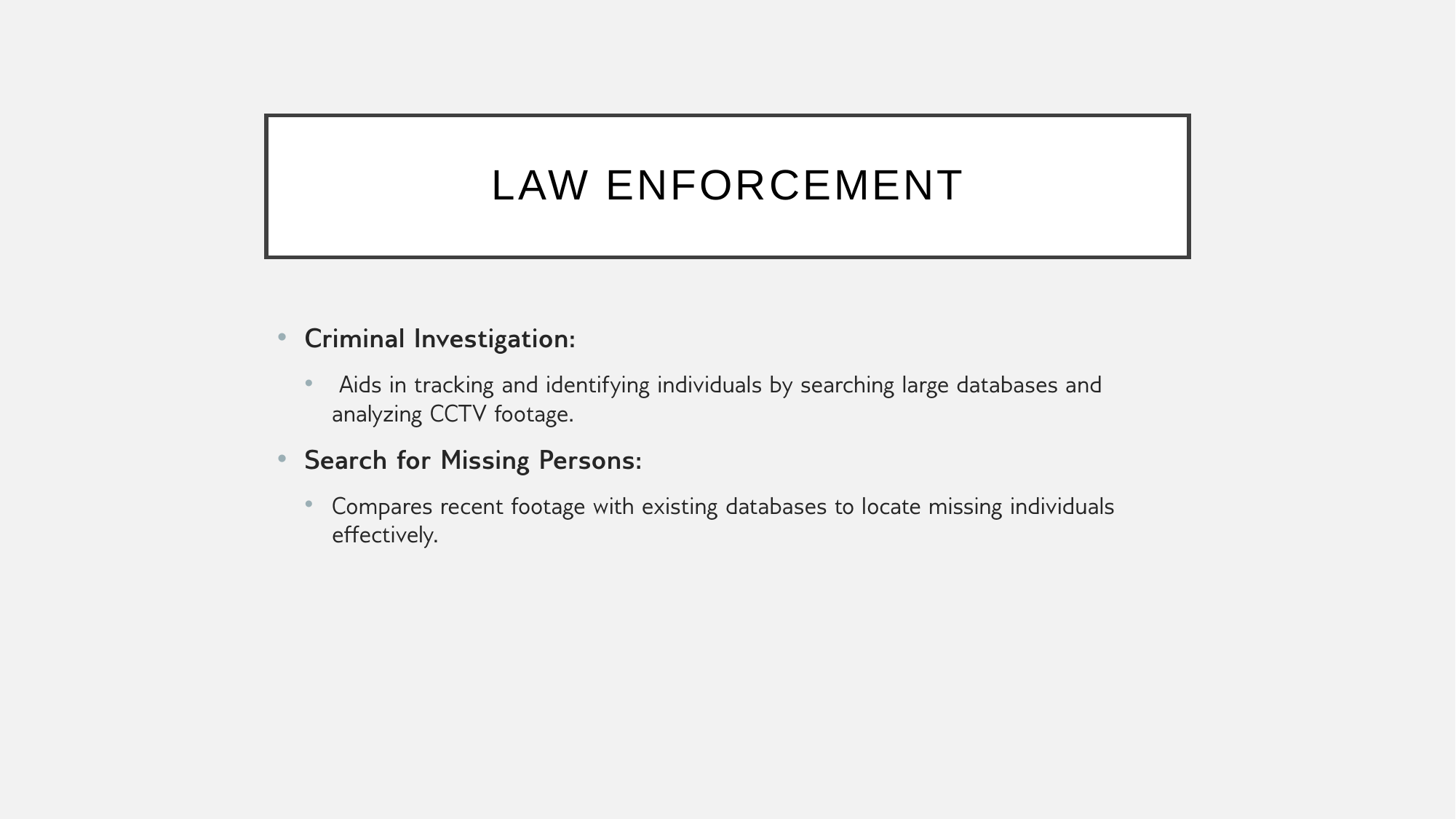

# Law Enforcement
Criminal Investigation:
 Aids in tracking and identifying individuals by searching large databases and analyzing CCTV footage.
Search for Missing Persons:
Compares recent footage with existing databases to locate missing individuals effectively.